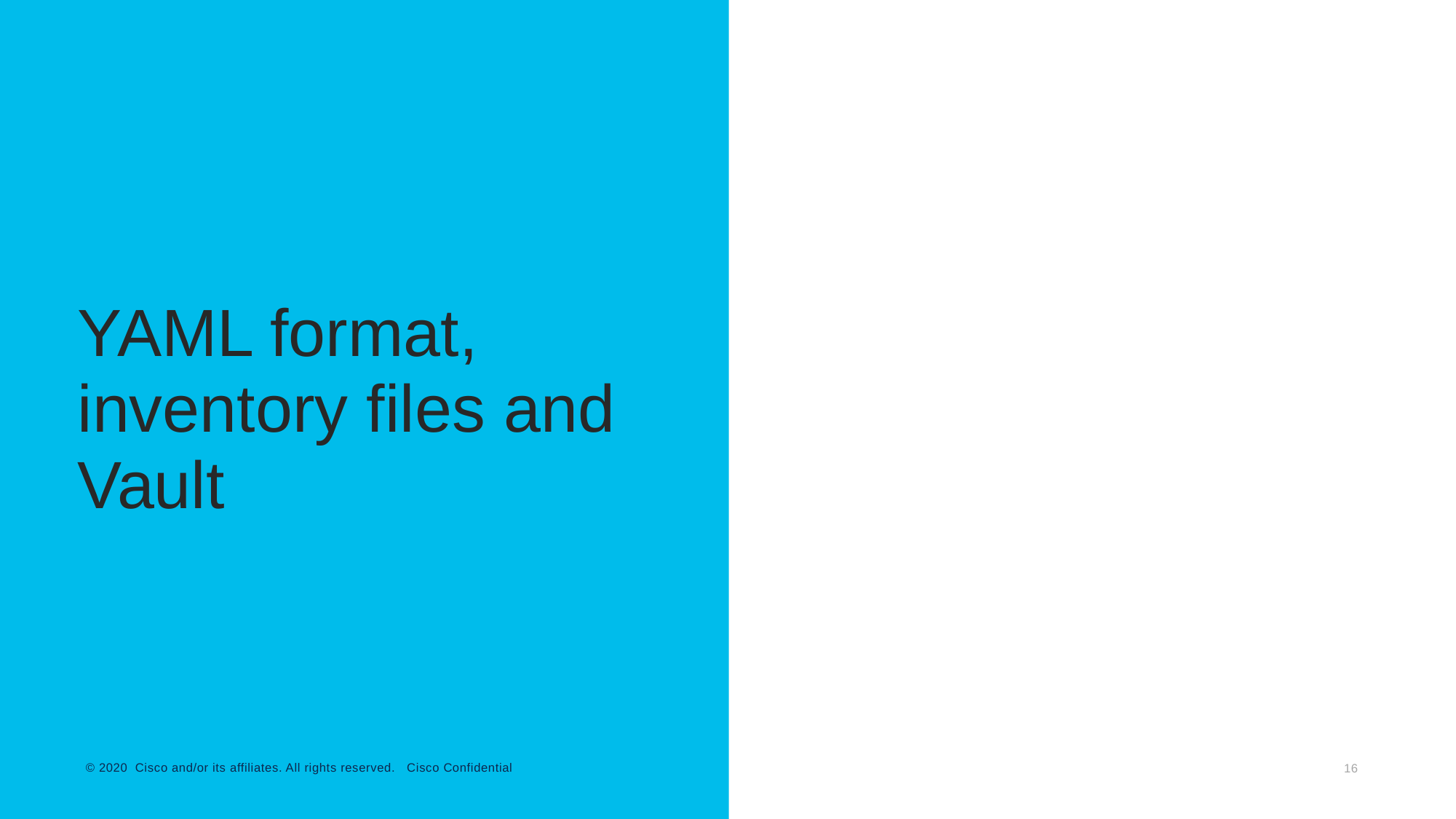

# YAML format, inventory files and Vault